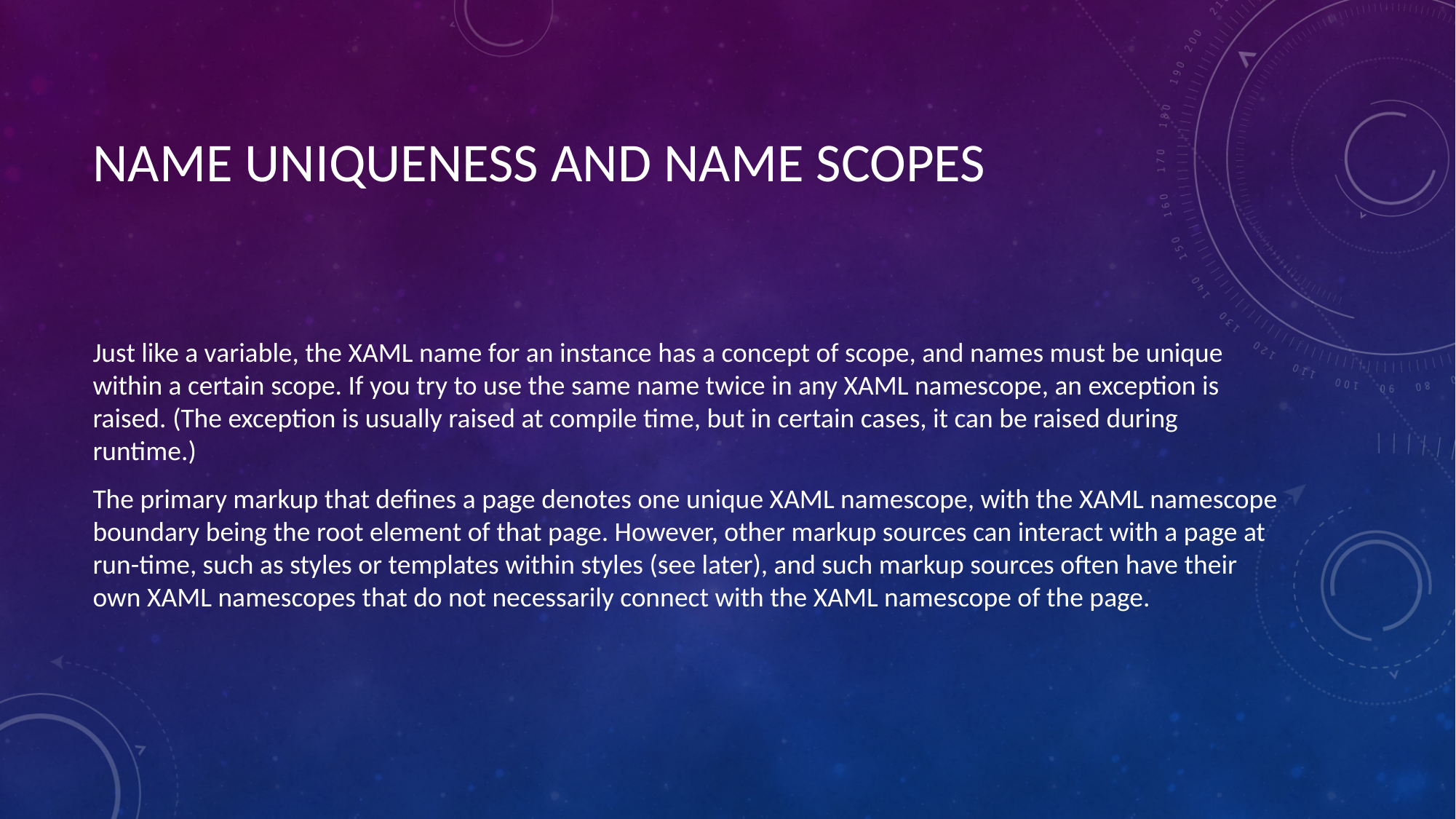

# Name Uniqueness and Name Scopes
Just like a variable, the XAML name for an instance has a concept of scope, and names must be unique within a certain scope. If you try to use the same name twice in any XAML namescope, an exception is raised. (The exception is usually raised at compile time, but in certain cases, it can be raised during runtime.)
The primary markup that defines a page denotes one unique XAML namescope, with the XAML namescope boundary being the root element of that page. However, other markup sources can interact with a page at run-time, such as styles or templates within styles (see later), and such markup sources often have their own XAML namescopes that do not necessarily connect with the XAML namescope of the page.